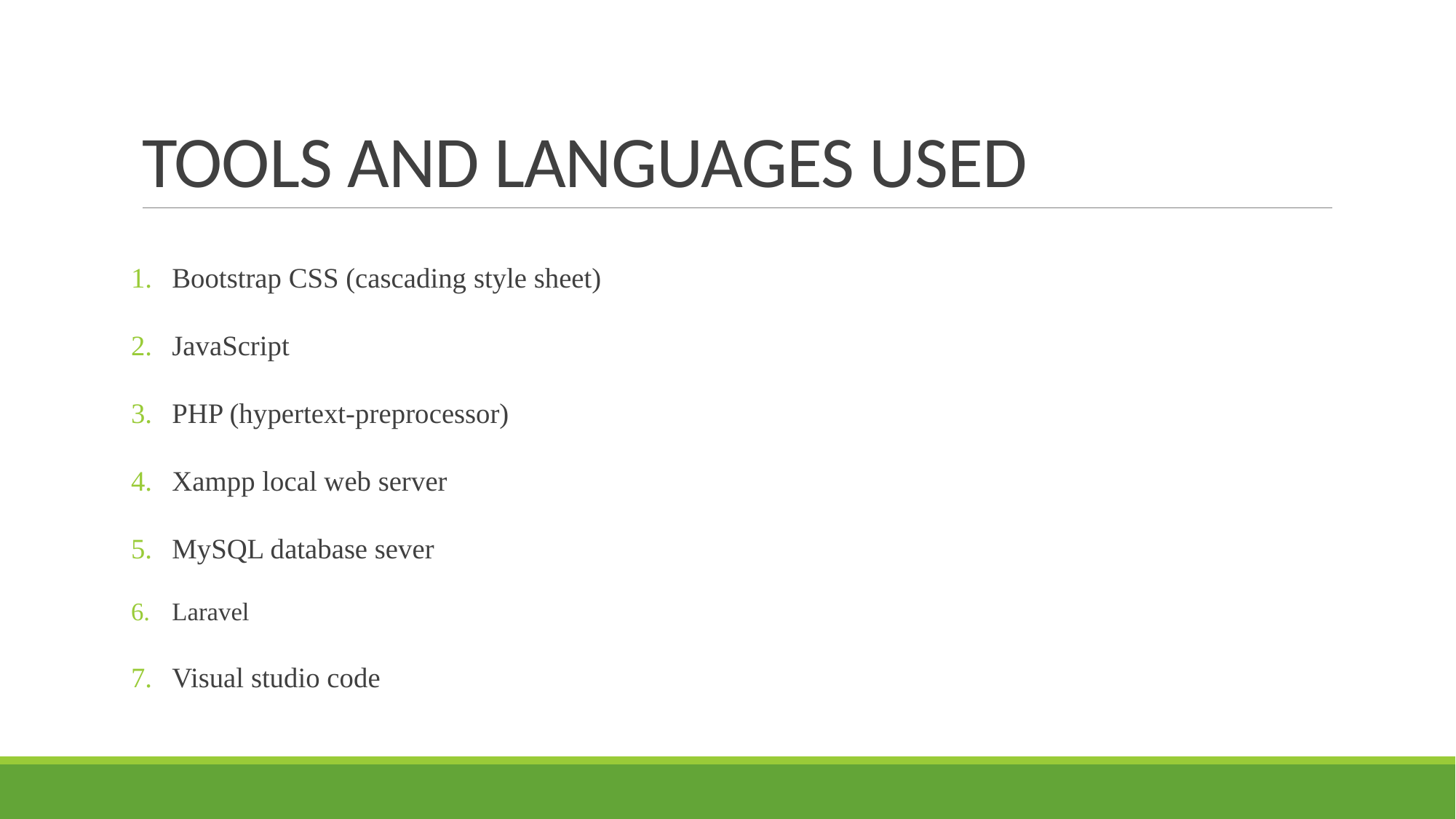

# TOOLS AND LANGUAGES USED
Bootstrap CSS (cascading style sheet)
JavaScript
PHP (hypertext-preprocessor)
Xampp local web server
MySQL database sever
Laravel
Visual studio code